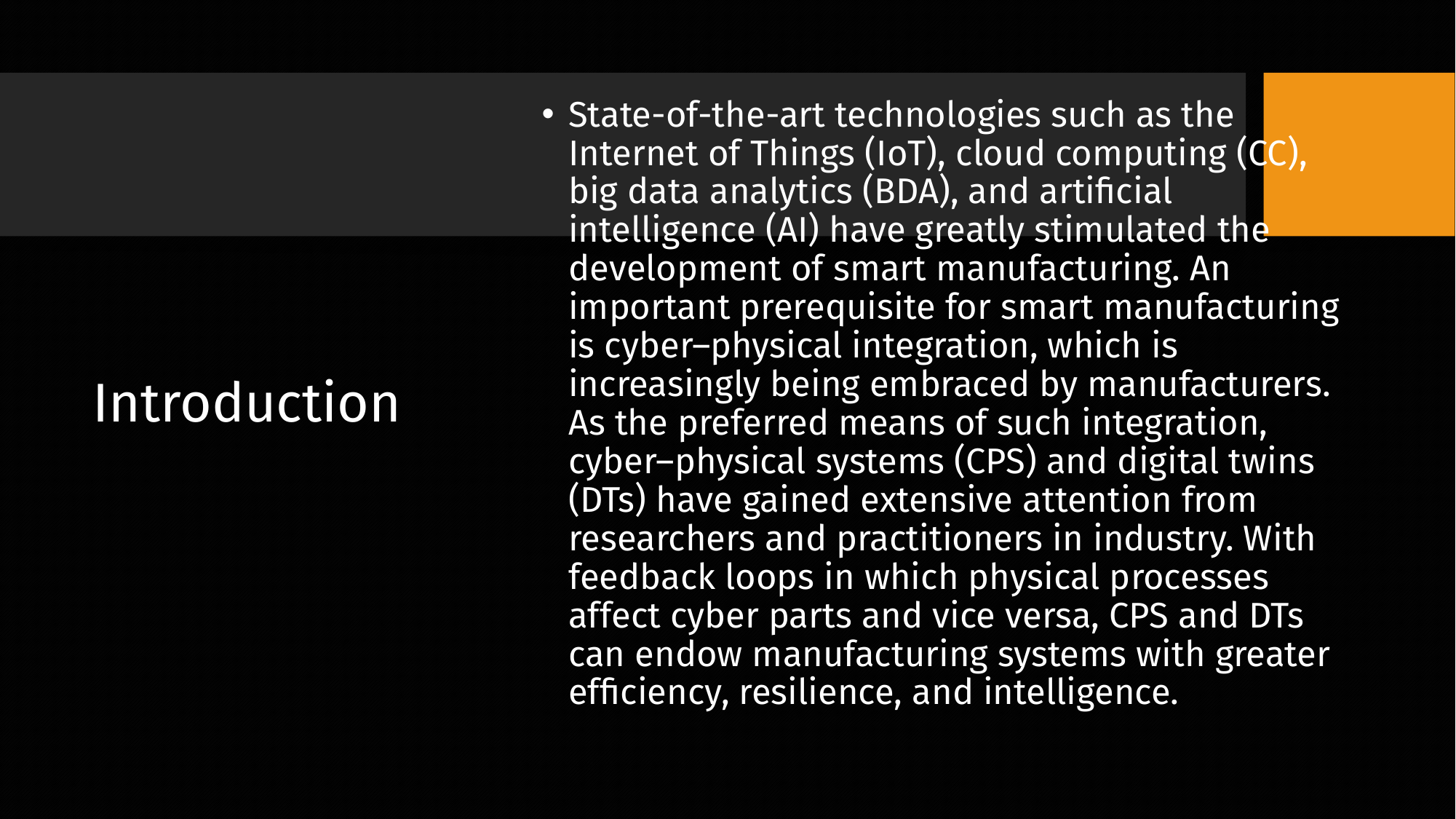

State-of-the-art technologies such as the Internet of Things (IoT), cloud computing (CC), big data analytics (BDA), and artificial intelligence (AI) have greatly stimulated the development of smart manufacturing. An important prerequisite for smart manufacturing is cyber–physical integration, which is increasingly being embraced by manufacturers. As the preferred means of such integration, cyber–physical systems (CPS) and digital twins (DTs) have gained extensive attention from researchers and practitioners in industry. With feedback loops in which physical processes affect cyber parts and vice versa, CPS and DTs can endow manufacturing systems with greater efficiency, resilience, and intelligence.
# Introduction